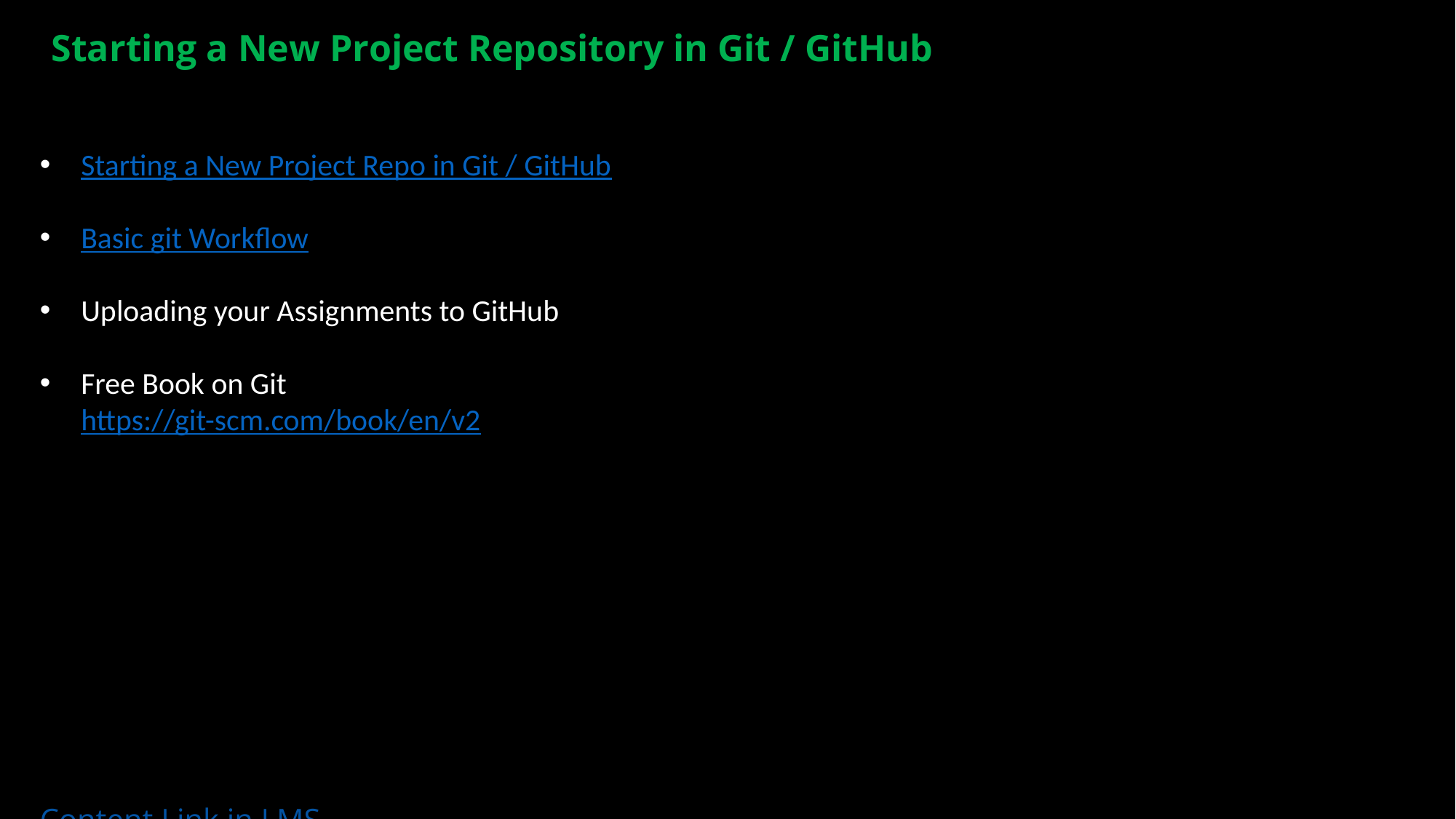

Starting a New Project Repository in Git / GitHub
Starting a New Project Repo in Git / GitHub

Basic git Workflow

Uploading your Assignments to GitHub

Free Book on Git
https://git-scm.com/book/en/v2

Content Link in LMS